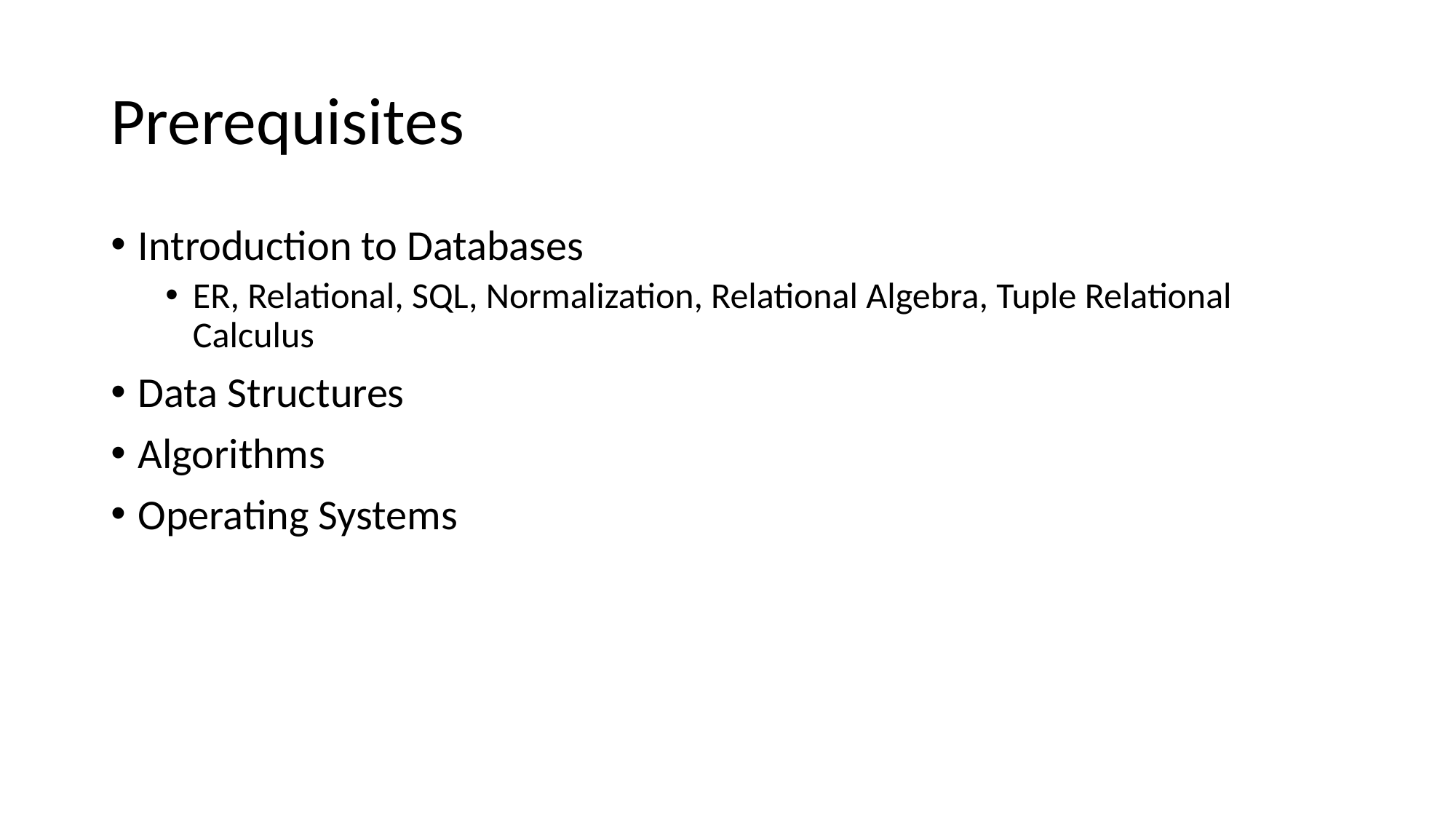

# Prerequisites
Introduction to Databases
ER, Relational, SQL, Normalization, Relational Algebra, Tuple Relational Calculus
Data Structures
Algorithms
Operating Systems